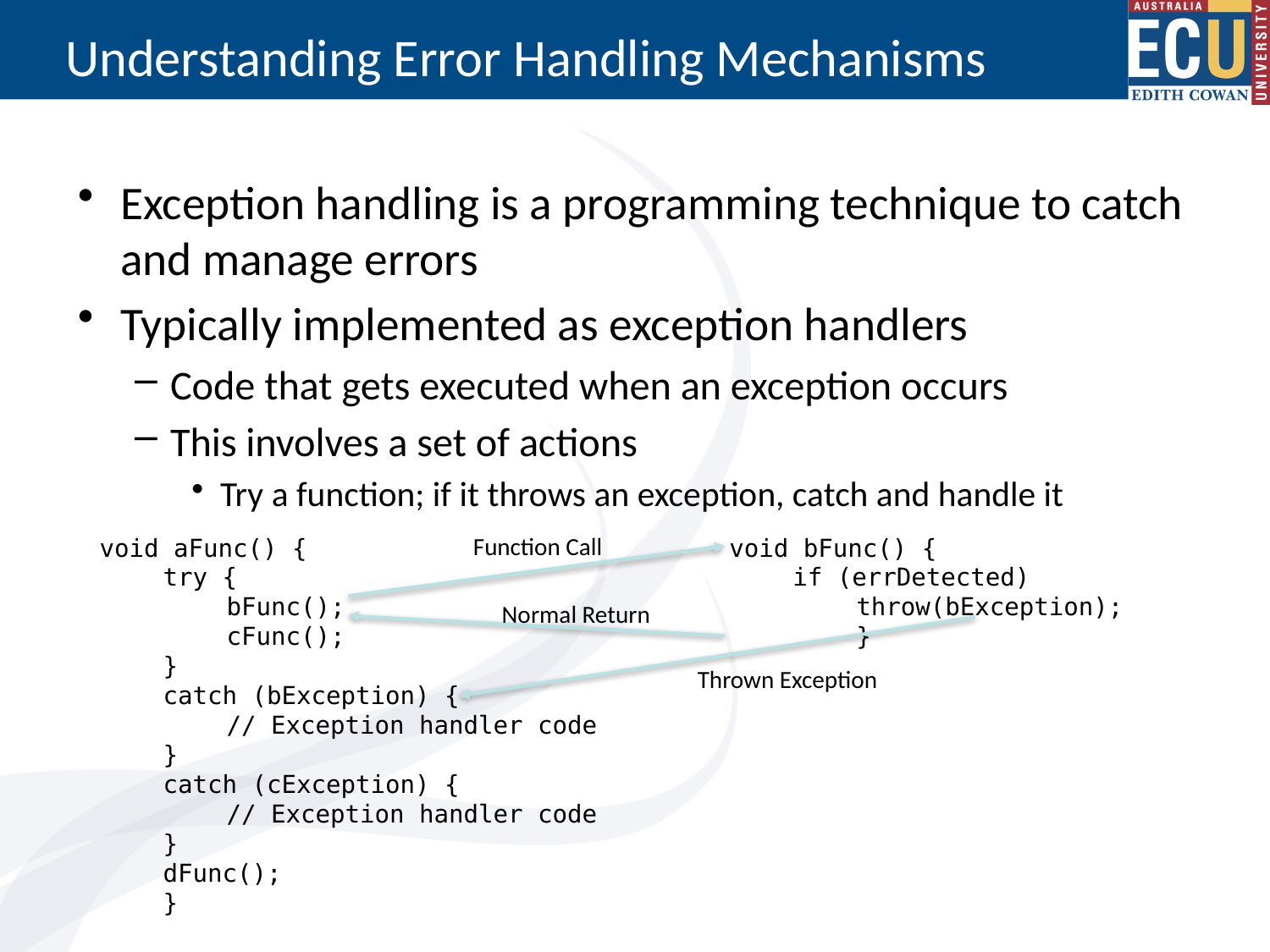

# Understanding Error Handling Mechanisms
Exception handling is a programming technique to catch and manage errors
Typically implemented as exception handlers
Code that gets executed when an exception occurs
This involves a set of actions
Try a function; if it throws an exception, catch and handle it
Function Call
void aFunc() {
try {
bFunc();
cFunc();
}
catch (bException) {
// Exception handler code
}
catch (cException) {
// Exception handler code
}
dFunc();
}
void bFunc() {
if (errDetected)
throw(bException);
}
Normal Return
Thrown Exception